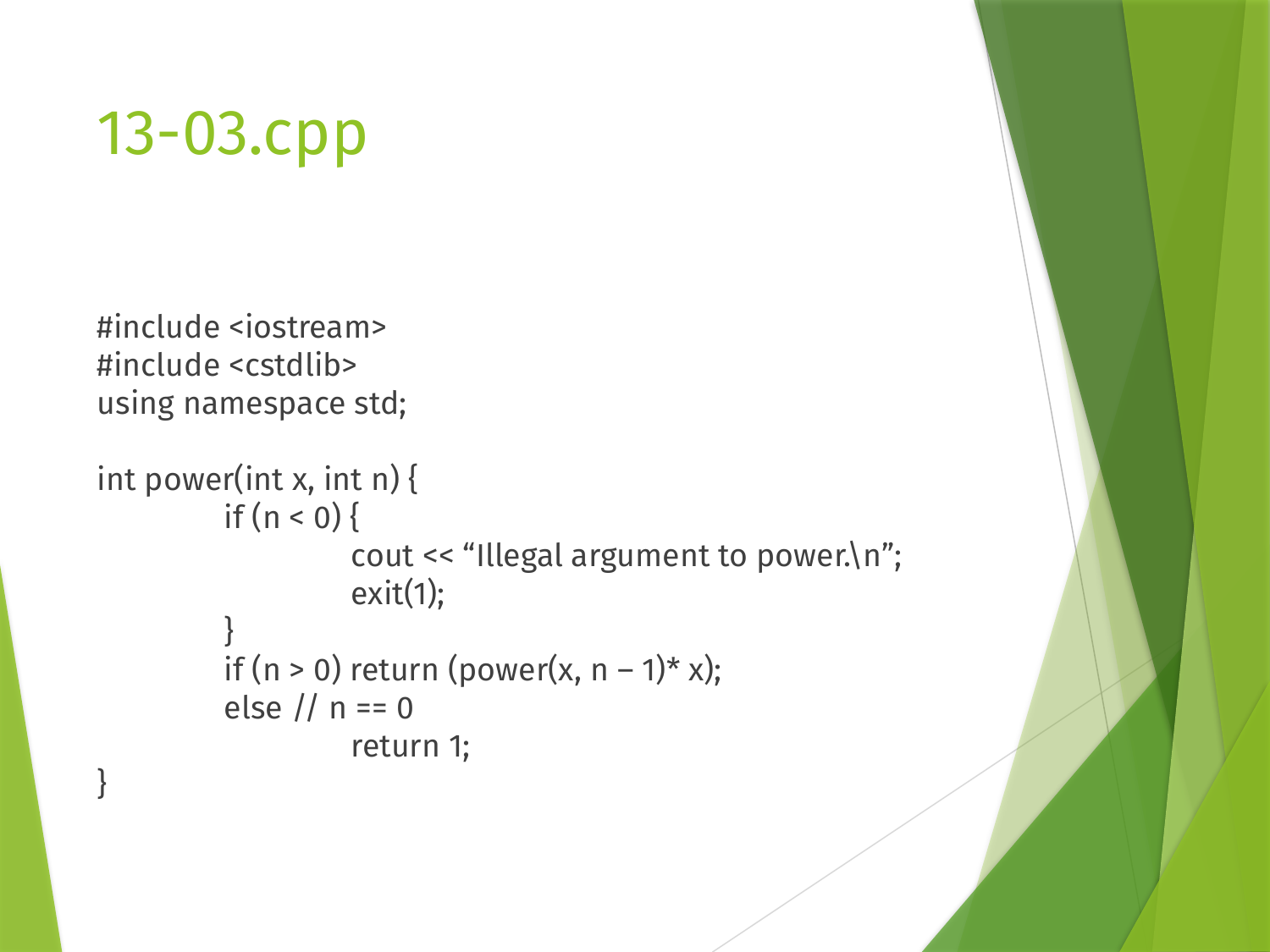

# 13-03.cpp
#include <iostream>
#include <cstdlib>
using namespace std;

int power(int x, int n) {
	if (n < 0) {
		cout << “Illegal argument to power.\n”;
		exit(1);
	}
	if (n > 0) return (power(x, n – 1)* x);
	else // n == 0
		return 1;
}